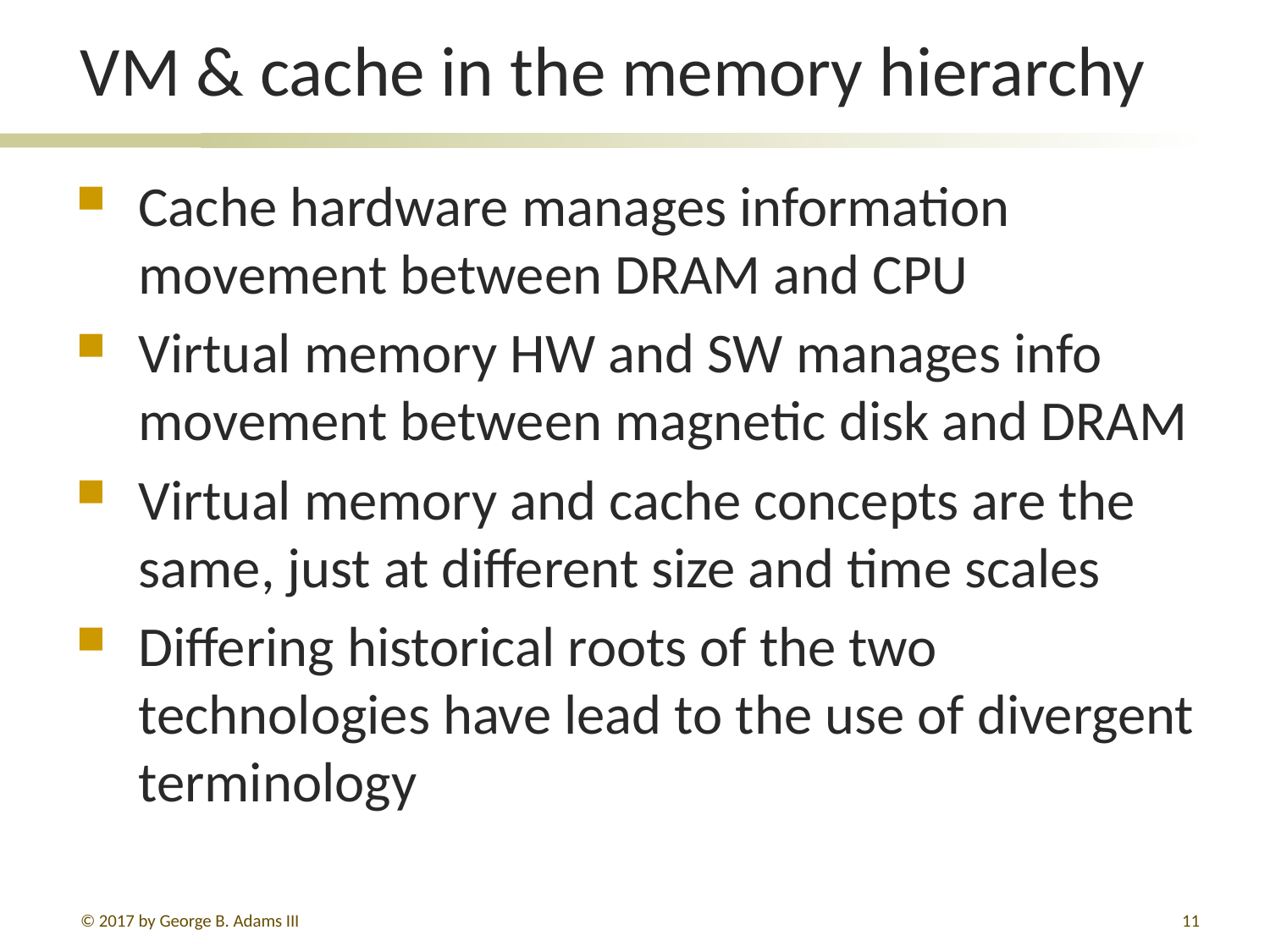

# VM & cache in the memory hierarchy
Cache hardware manages information movement between DRAM and CPU
Virtual memory HW and SW manages info movement between magnetic disk and DRAM
Virtual memory and cache concepts are the same, just at different size and time scales
Differing historical roots of the two technologies have lead to the use of divergent terminology
© 2017 by George B. Adams III
11